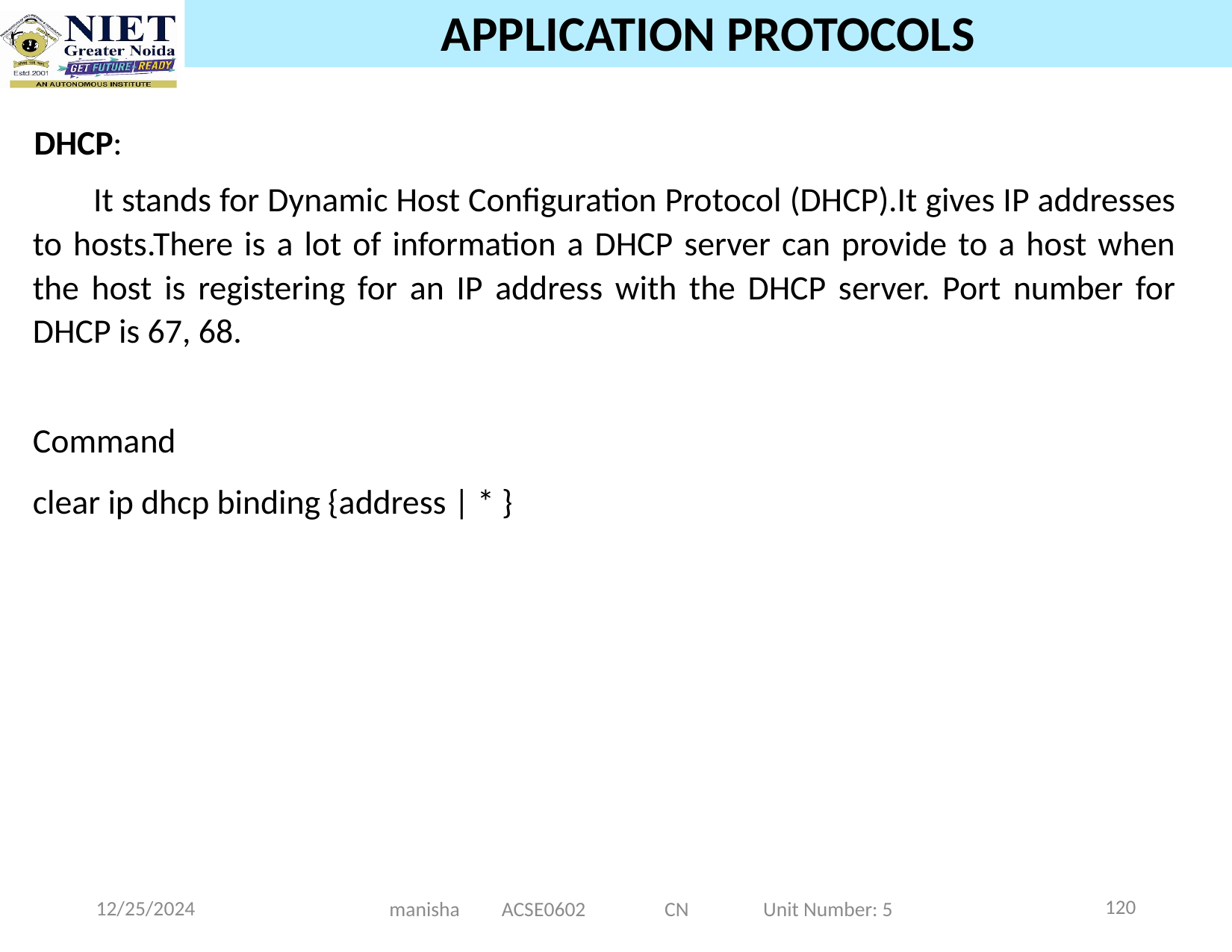

# APPLICATION PROTOCOLS
DHCP:
It stands for Dynamic Host Configuration Protocol (DHCP).It gives IP addresses to hosts.There is a lot of information a DHCP server can provide to a host when the host is registering for an IP address with the DHCP server. Port number for DHCP is 67, 68.
Command
clear ip dhcp binding {address | * }
120
12/25/2024
manisha         ACSE0602                 CN                Unit Number: 5